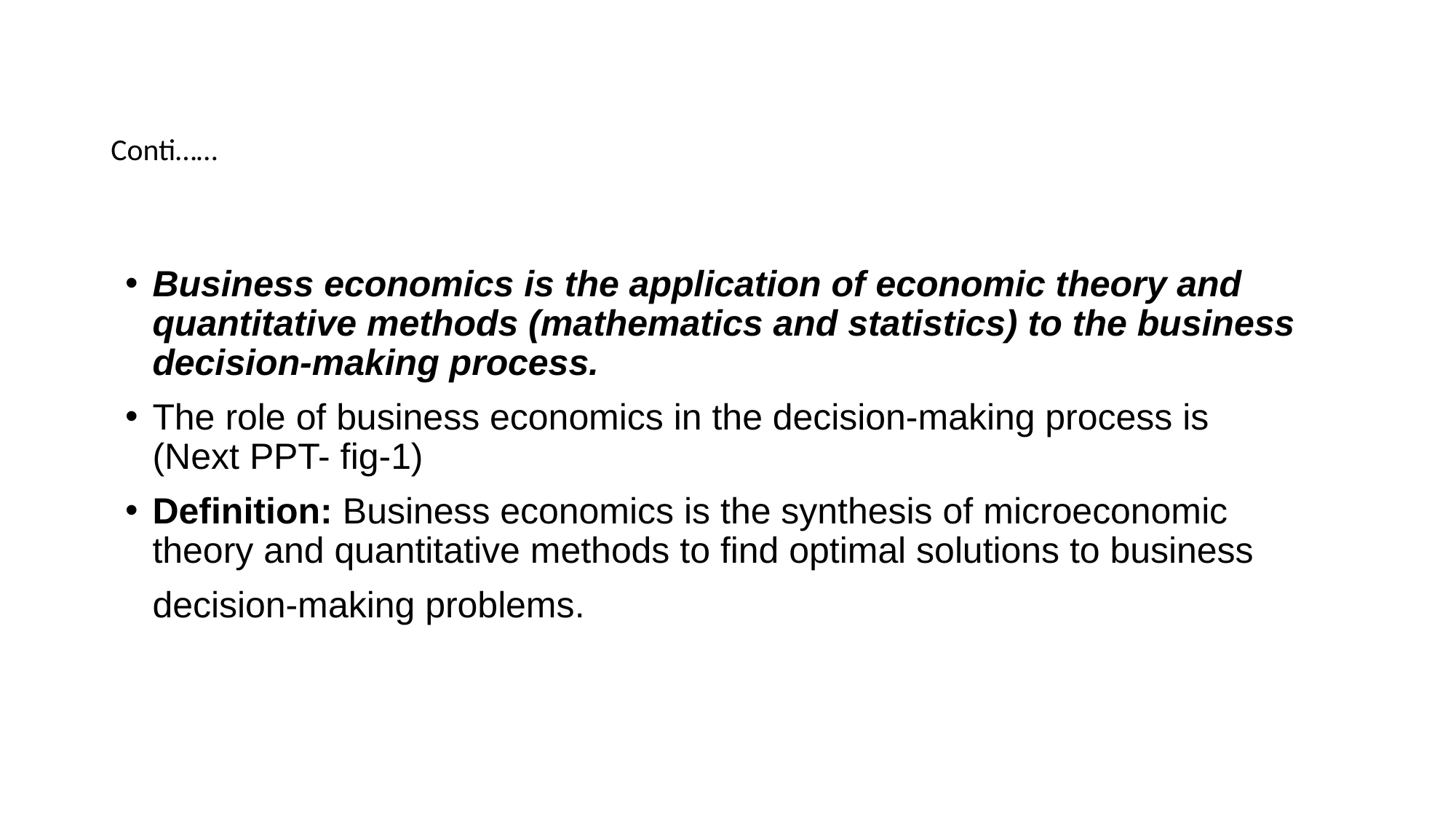

# Conti……
Business economics is the application of economic theory and quantitative methods (mathematics and statistics) to the business decision-making process.
The role of business economics in the decision-making process is (Next PPT- fig-1)
Definition: Business economics is the synthesis of microeconomic theory and quantitative methods to find optimal solutions to business decision-making problems.